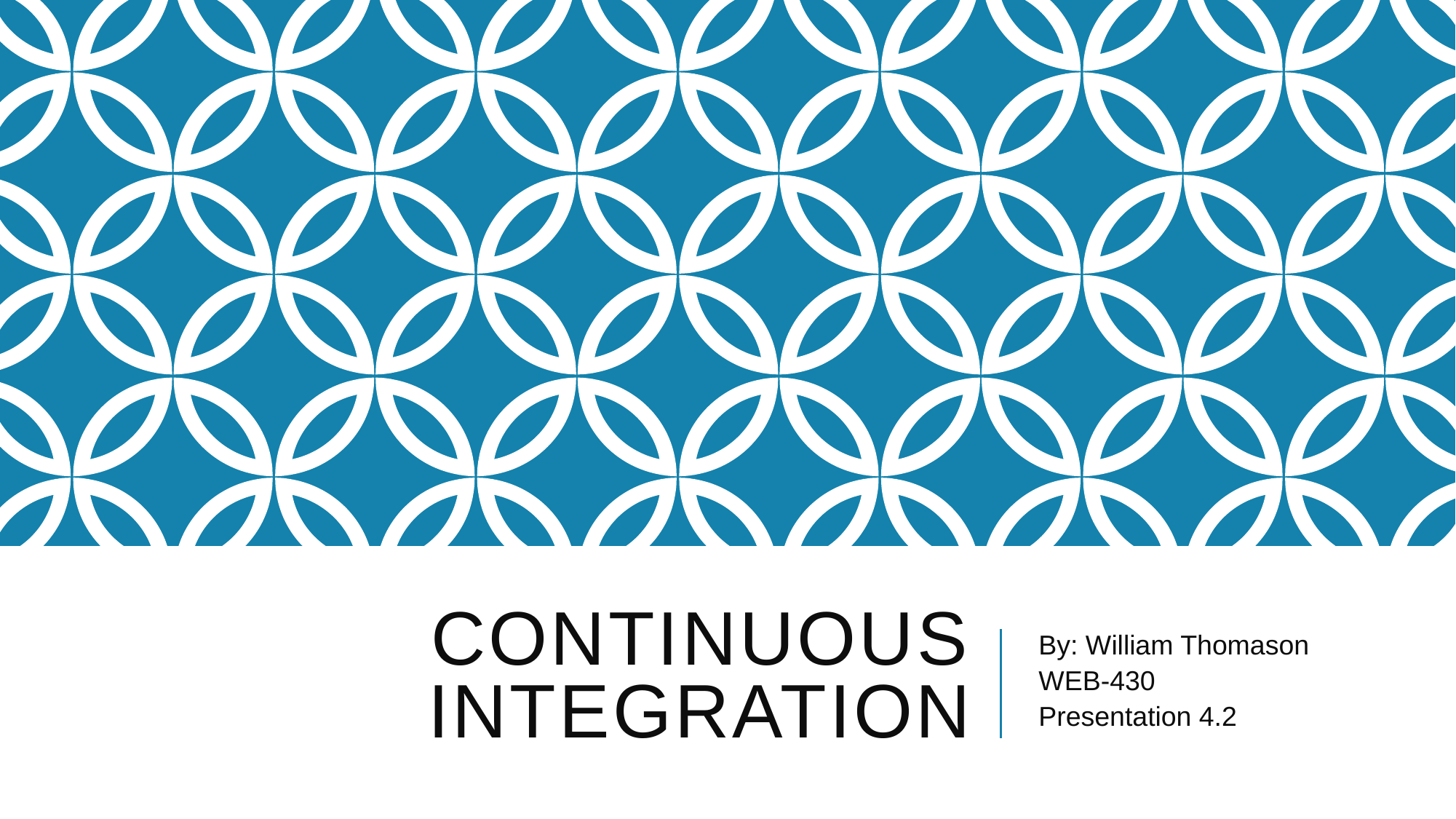

# Continuous integration
By: William Thomason
WEB-430
Presentation 4.2